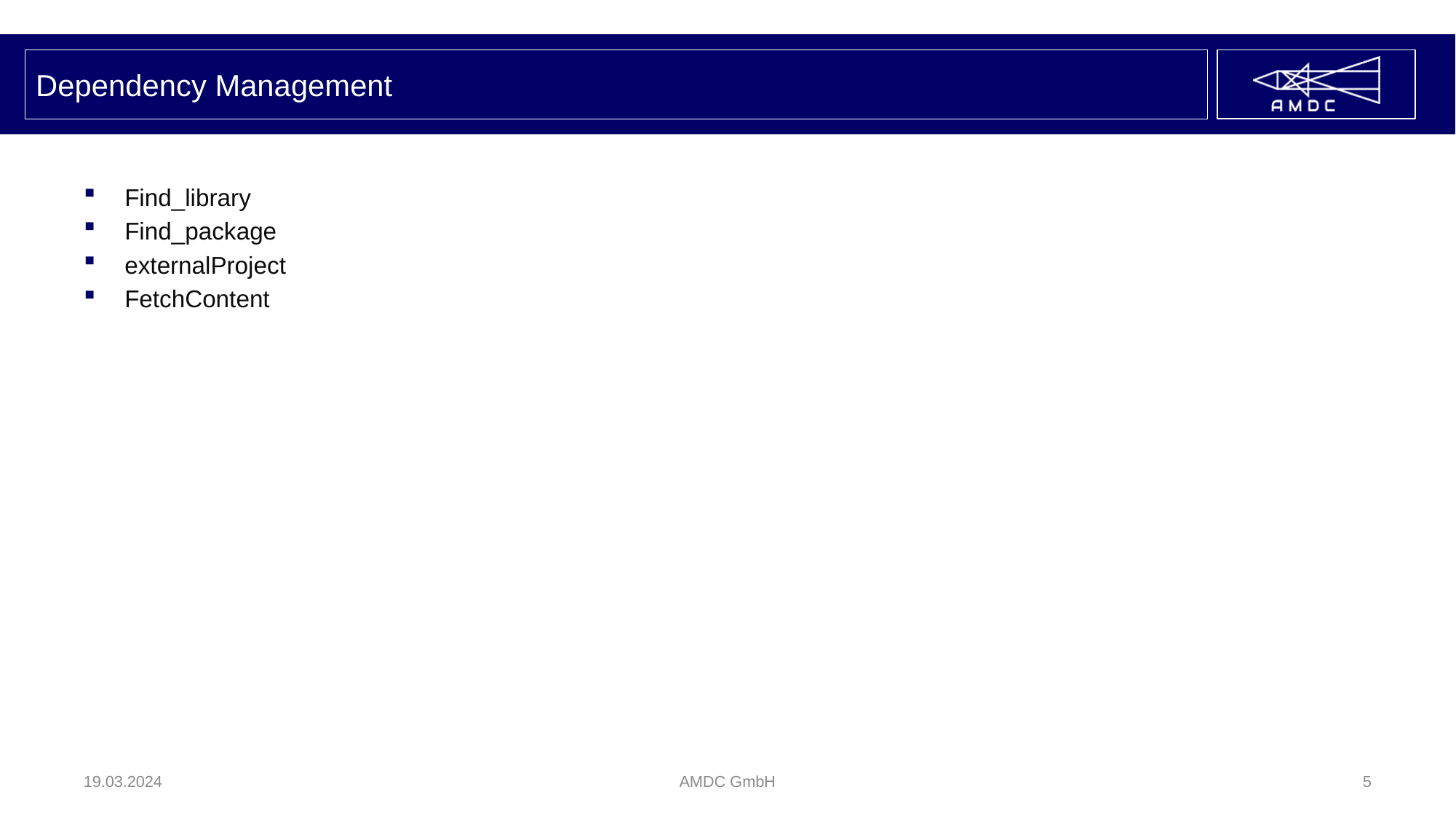

# Dependency Management
Find_library
Find_package
externalProject
FetchContent
19.03.2024
AMDC GmbH
5